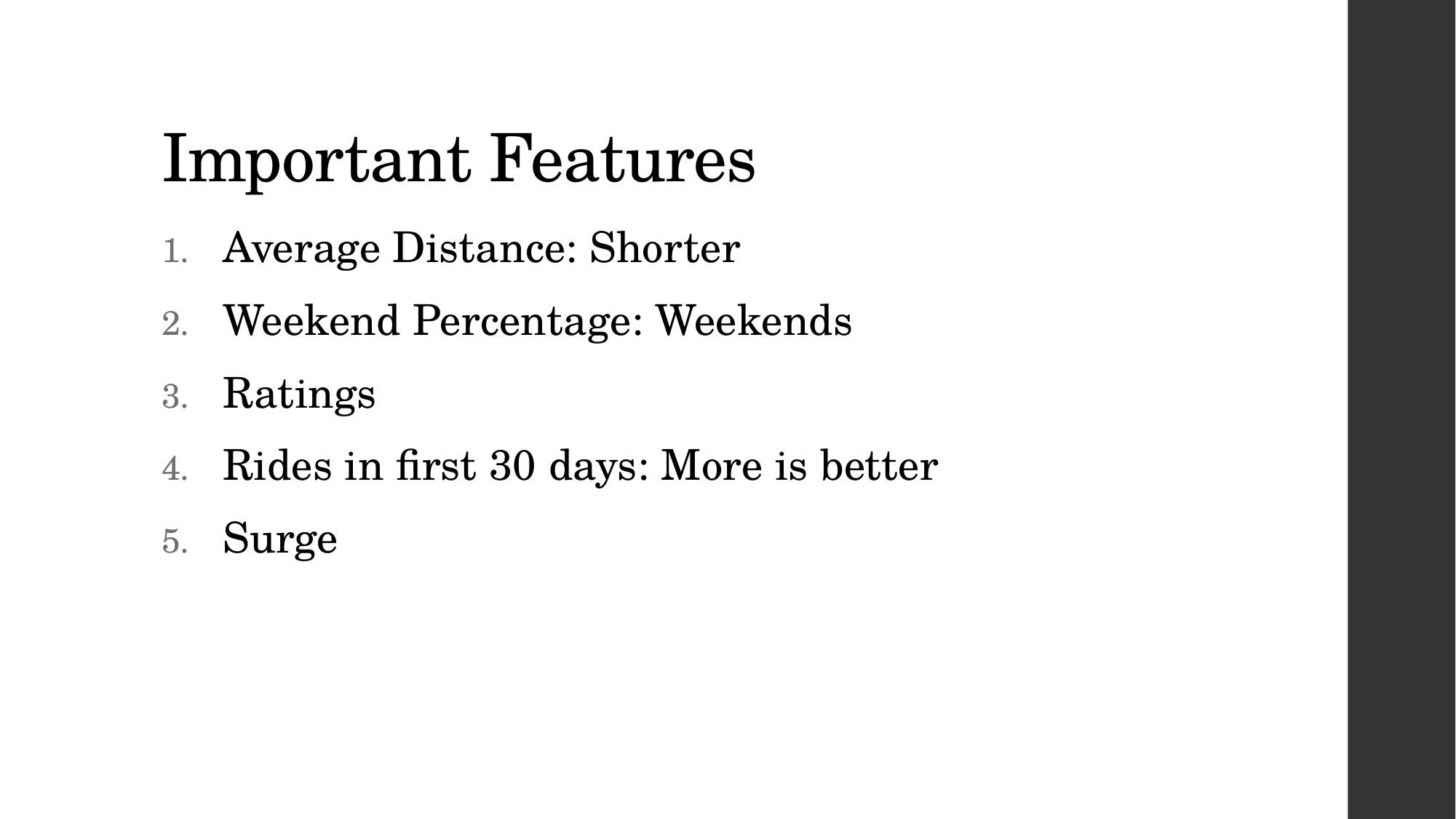

# Important Features
Average Distance: Shorter
Weekend Percentage: Weekends
Ratings
Rides in first 30 days: More is better
Surge